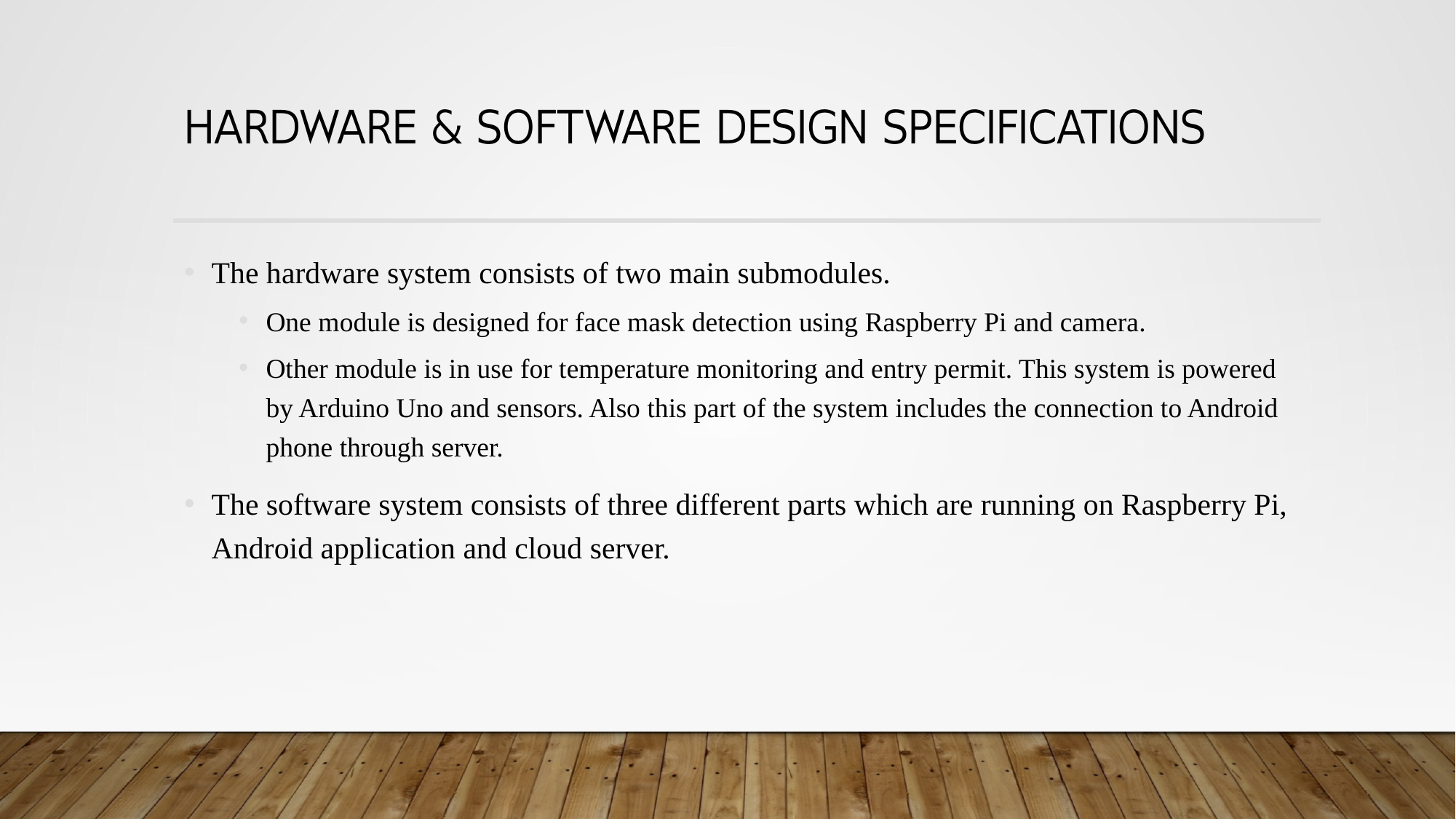

# Hardware & software design specifications
The hardware system consists of two main submodules.
One module is designed for face mask detection using Raspberry Pi and camera.
Other module is in use for temperature monitoring and entry permit. This system is powered by Arduino Uno and sensors. Also this part of the system includes the connection to Android phone through server.
The software system consists of three different parts which are running on Raspberry Pi, Android application and cloud server.